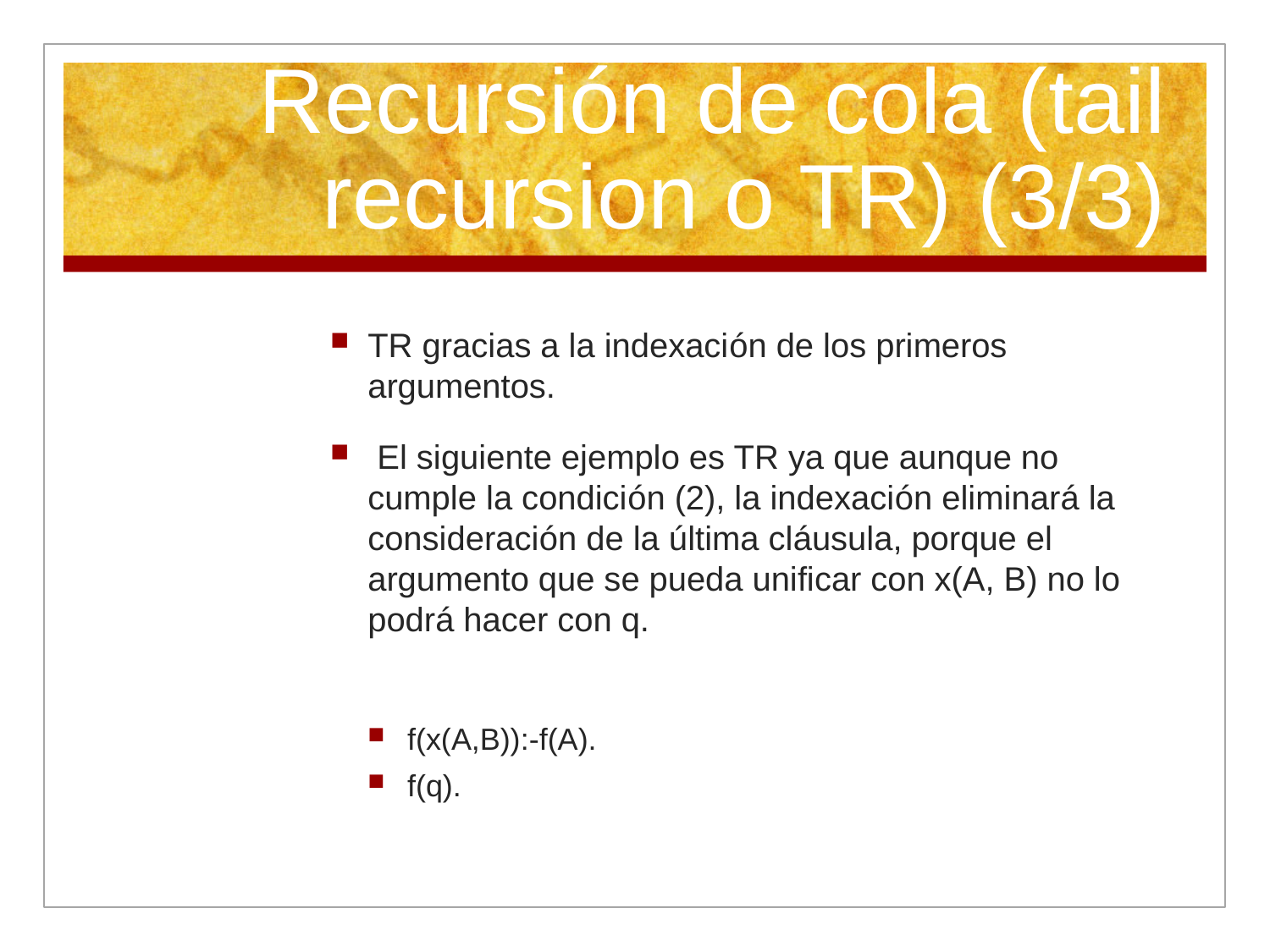

# Recursión de cola (tail recursion o TR) (3/3)
TR gracias a la indexación de los primeros argumentos.
 El siguiente ejemplo es TR ya que aunque no cumple la condición (2), la indexación eliminará la consideración de la última cláusula, porque el argumento que se pueda unificar con x(A, B) no lo podrá hacer con q.

f(x(A,B)):-f(A).
f(q).